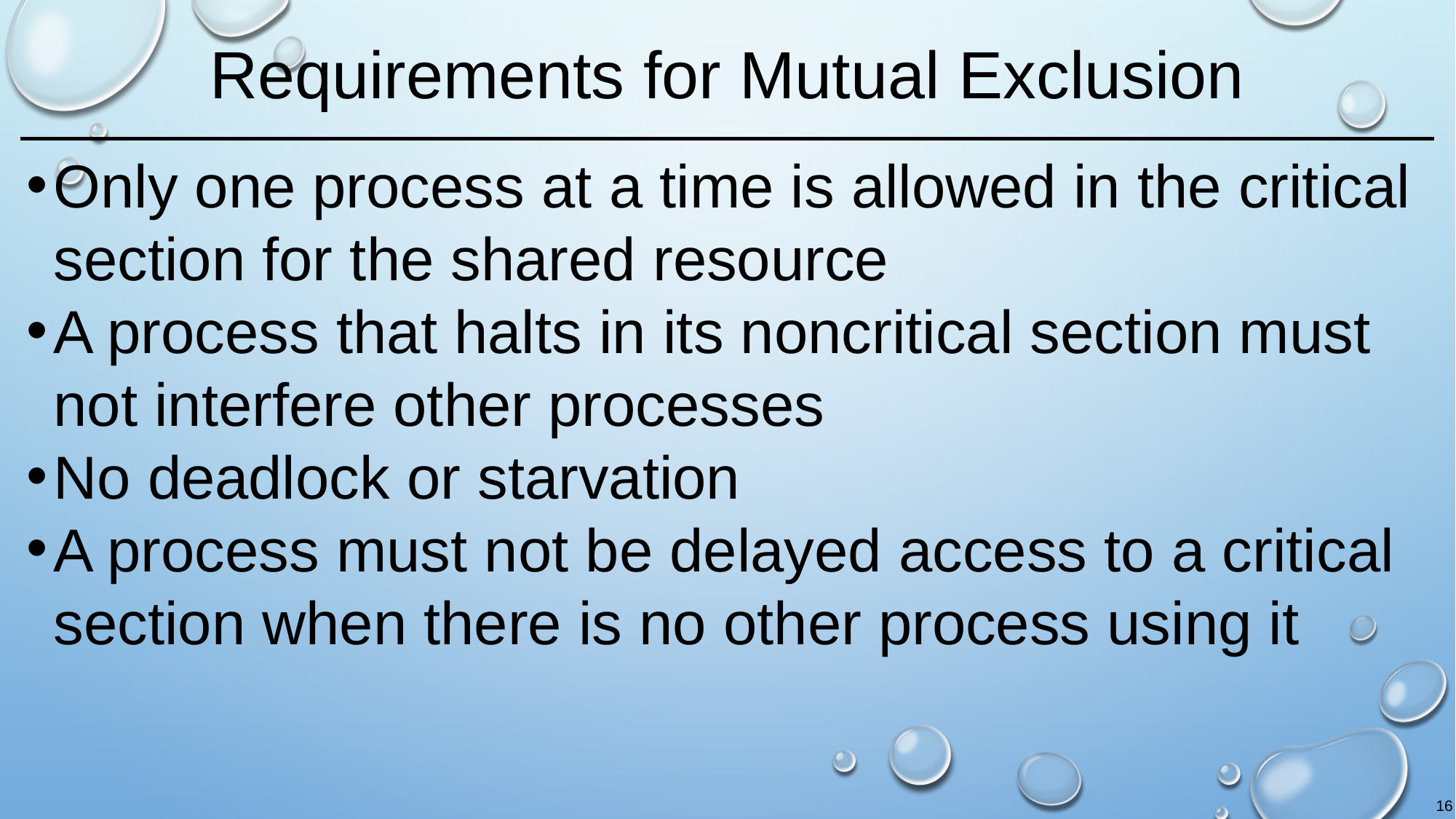

# Requirements for Mutual Exclusion
Only one process at a time is allowed in the critical section for the shared resource
A process that halts in its noncritical section must not interfere other processes
No deadlock or starvation
A process must not be delayed access to a critical section when there is no other process using it
16